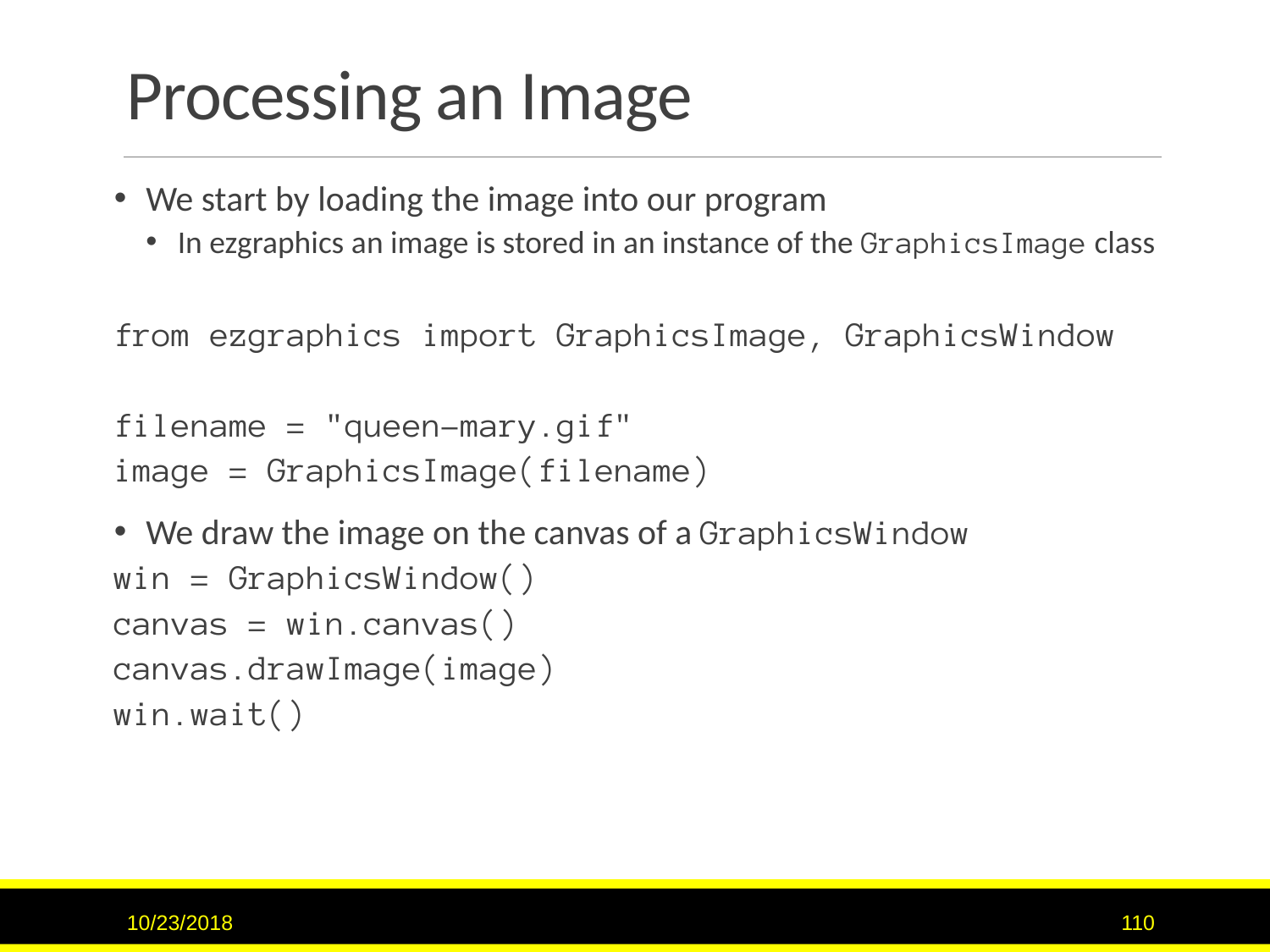

# Processing an Image
We start by loading the image into our program
In ezgraphics an image is stored in an instance of the GraphicsImage class

from ezgraphics import GraphicsImage, GraphicsWindow

filename = "queen-mary.gif"
image = GraphicsImage(filename)
We draw the image on the canvas of a GraphicsWindow
win = GraphicsWindow()
canvas = win.canvas()
canvas.drawImage(image)
win.wait()
10/23/2018
110